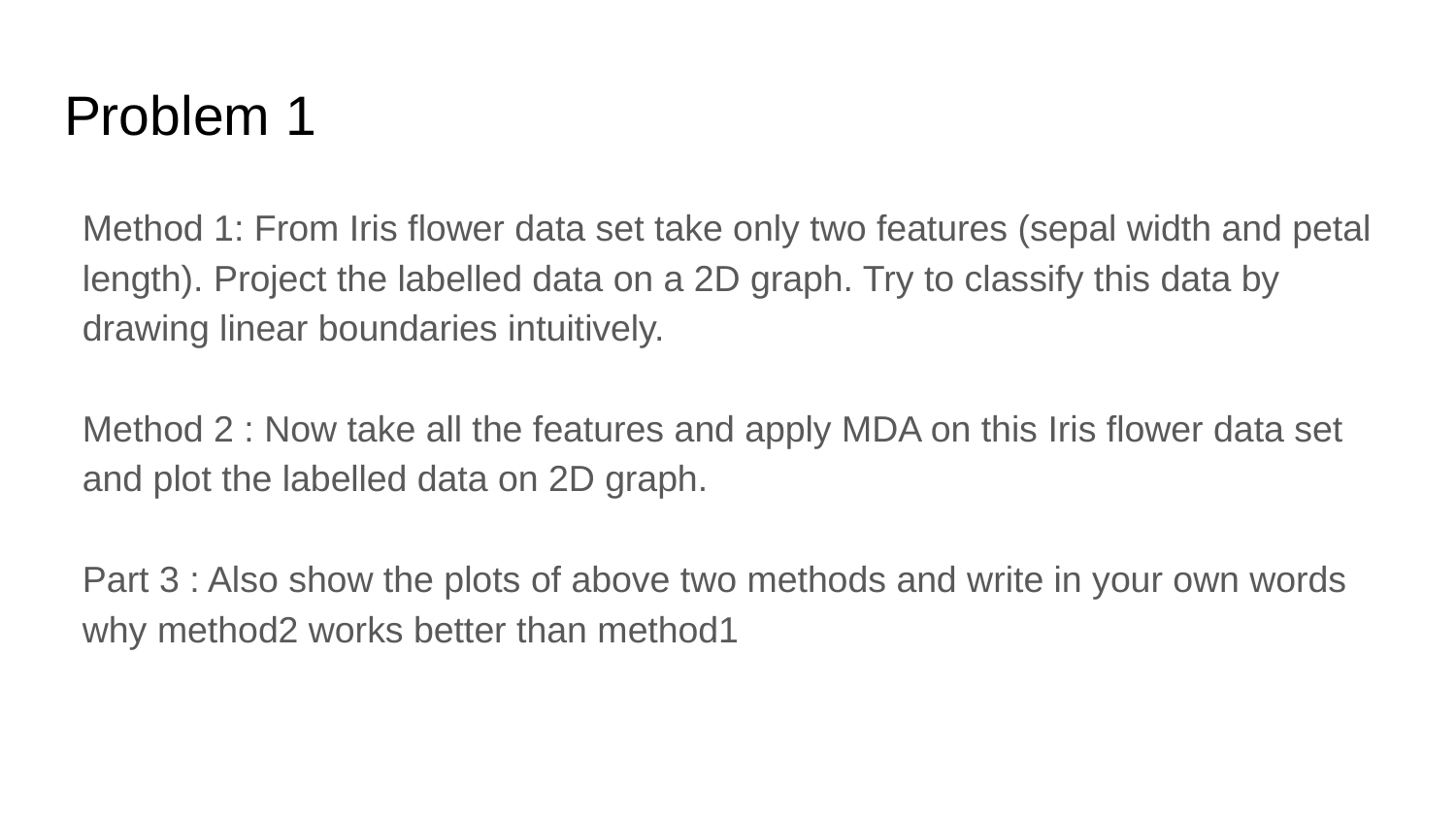

# Problem 1
Method 1: From Iris flower data set take only two features (sepal width and petal length). Project the labelled data on a 2D graph. Try to classify this data by drawing linear boundaries intuitively.

Method 2 : Now take all the features and apply MDA on this Iris flower data set and plot the labelled data on 2D graph.

Part 3 : Also show the plots of above two methods and write in your own words why method2 works better than method1